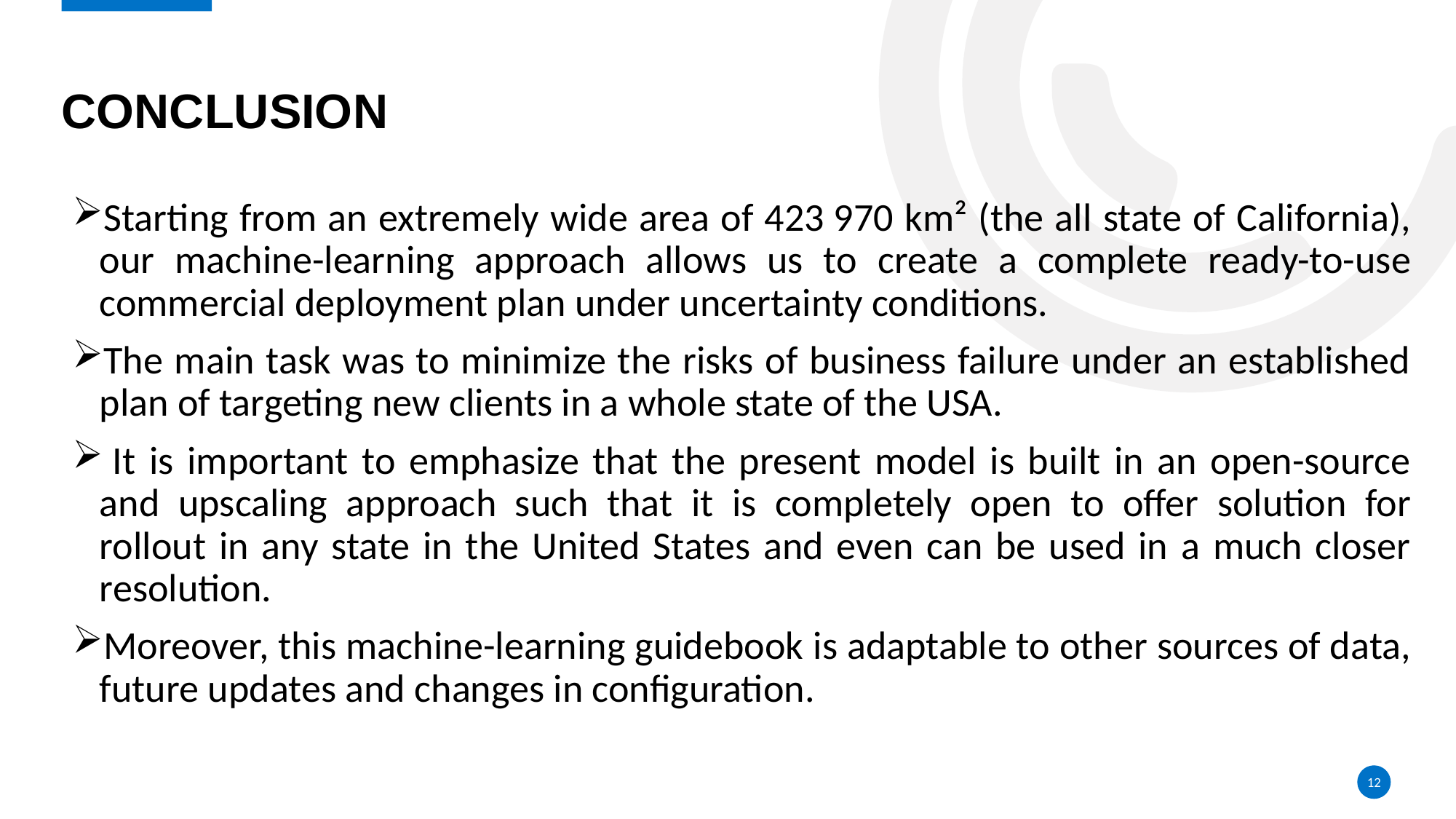

# conclusion
Starting from an extremely wide area of 423 970 km² (the all state of California), our machine-learning approach allows us to create a complete ready-to-use commercial deployment plan under uncertainty conditions.
The main task was to minimize the risks of business failure under an established plan of targeting new clients in a whole state of the USA.
 It is important to emphasize that the present model is built in an open-source and upscaling approach such that it is completely open to offer solution for rollout in any state in the United States and even can be used in a much closer resolution.
Moreover, this machine-learning guidebook is adaptable to other sources of data, future updates and changes in configuration.

12